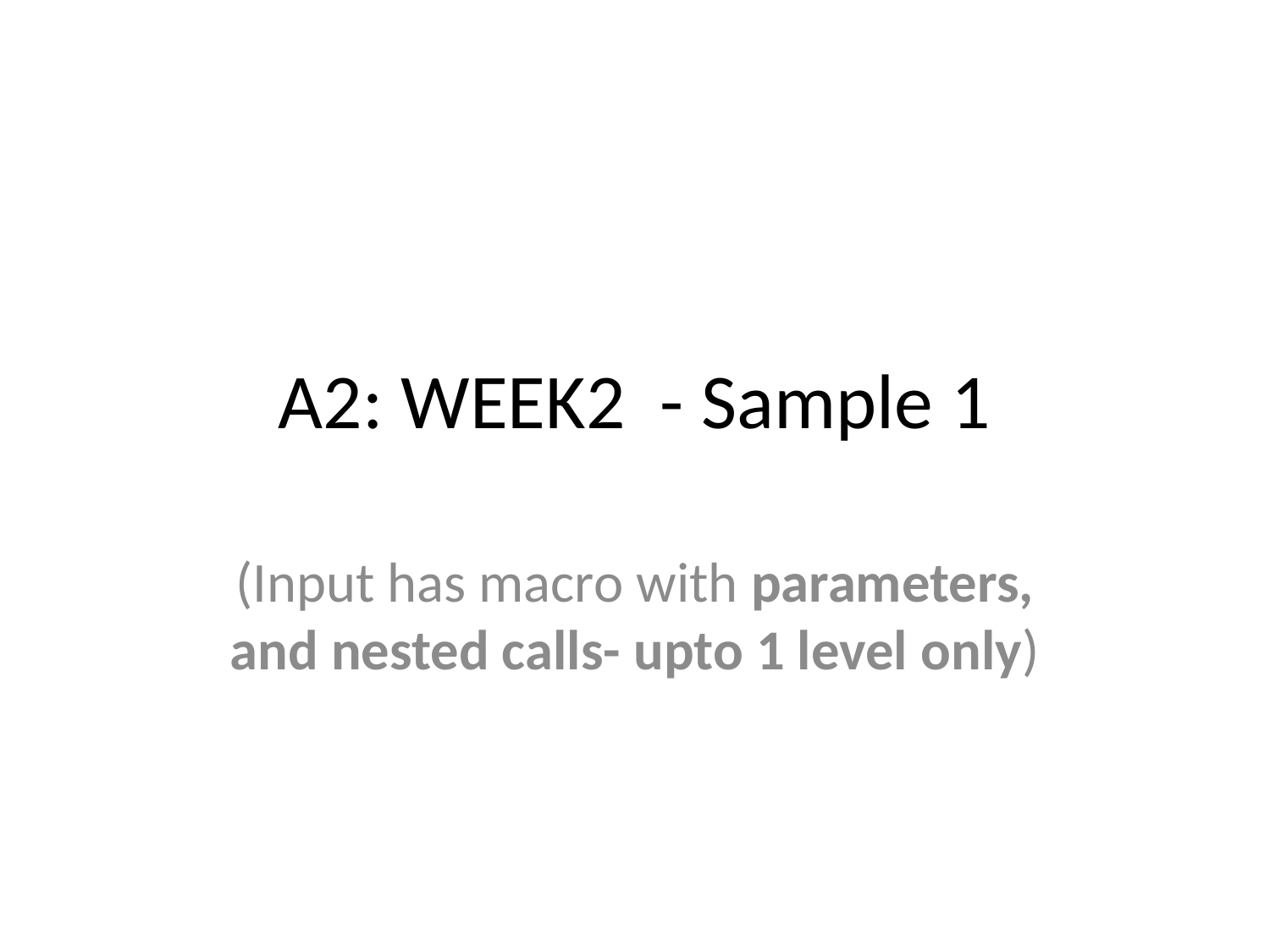

# A2: WEEK2  - Sample 1
(Input has macro with parameters, and nested calls- upto 1 level only)